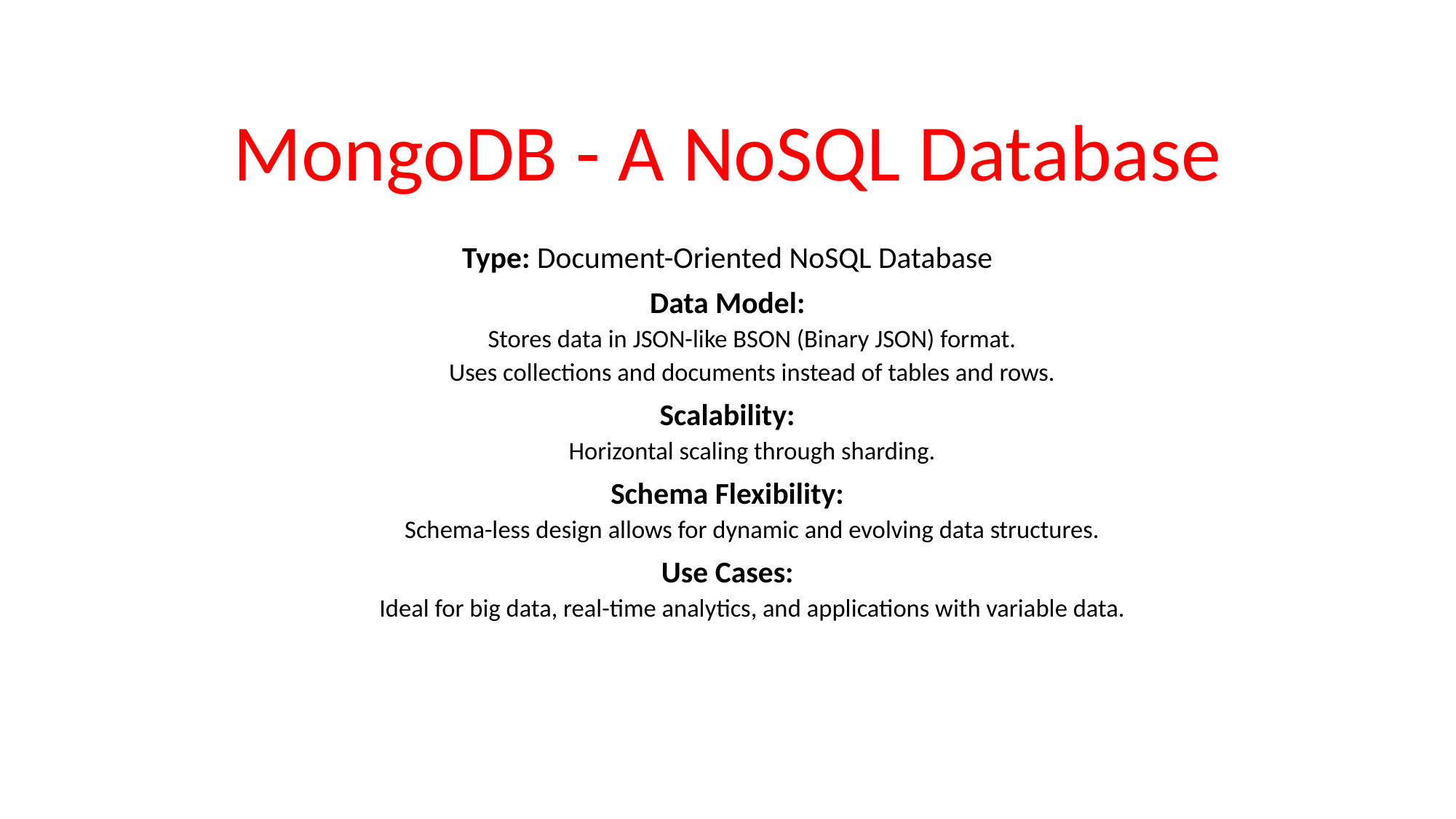

# MongoDB - A NoSQL Database
Type: Document-Oriented NoSQL Database
Data Model:
Stores data in JSON-like BSON (Binary JSON) format.
Uses collections and documents instead of tables and rows.
Scalability:
Horizontal scaling through sharding.
Schema Flexibility:
Schema-less design allows for dynamic and evolving data structures.
Use Cases:
Ideal for big data, real-time analytics, and applications with variable data.